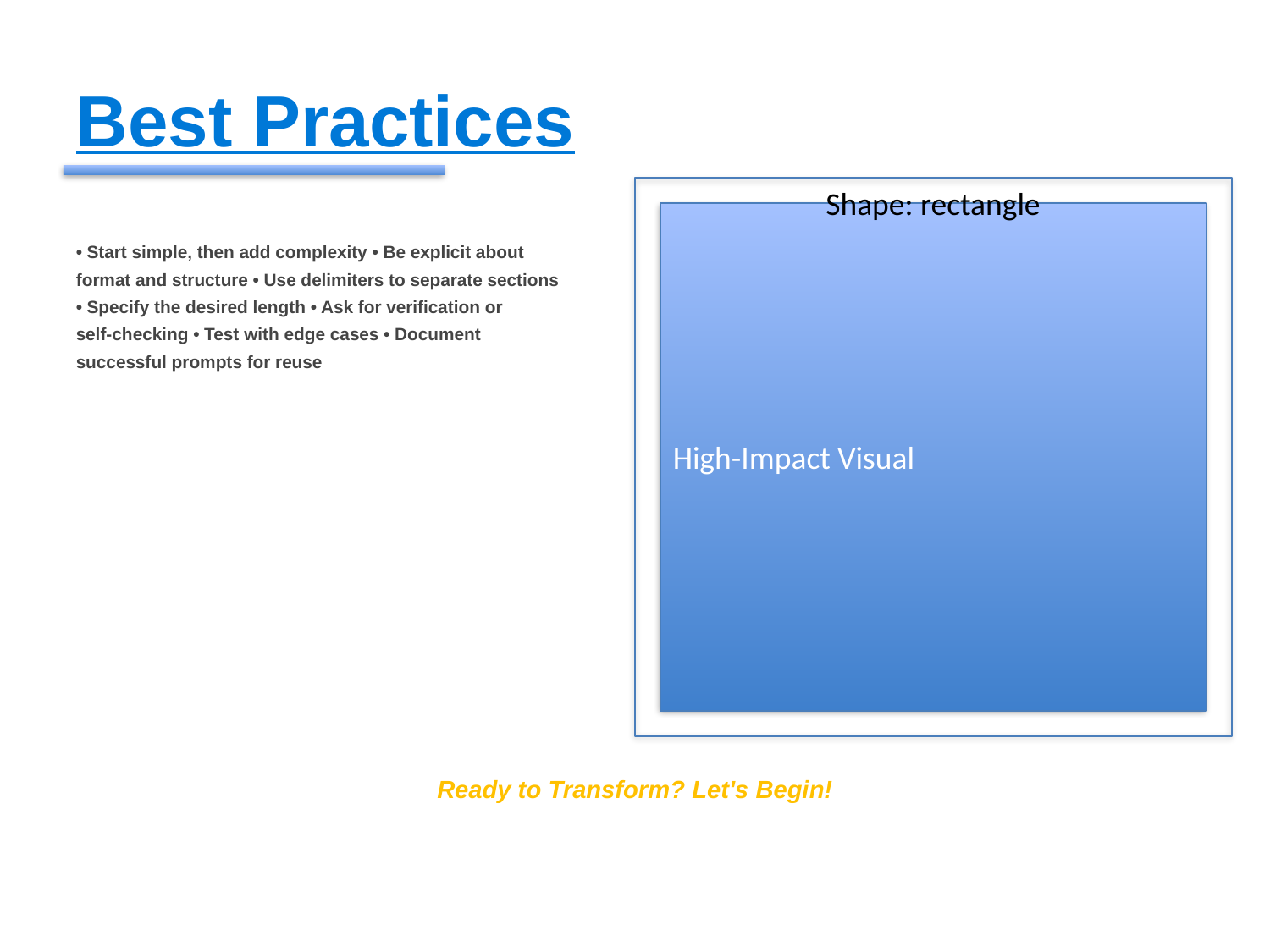

#
Best Practices

Shape: rectangle
High-Impact Visual

• Start simple, then add complexity • Be explicit about
format and structure • Use delimiters to separate sections
• Specify the desired length • Ask for verification or
self-checking • Test with edge cases • Document
successful prompts for reuse
Ready to Transform? Let's Begin!